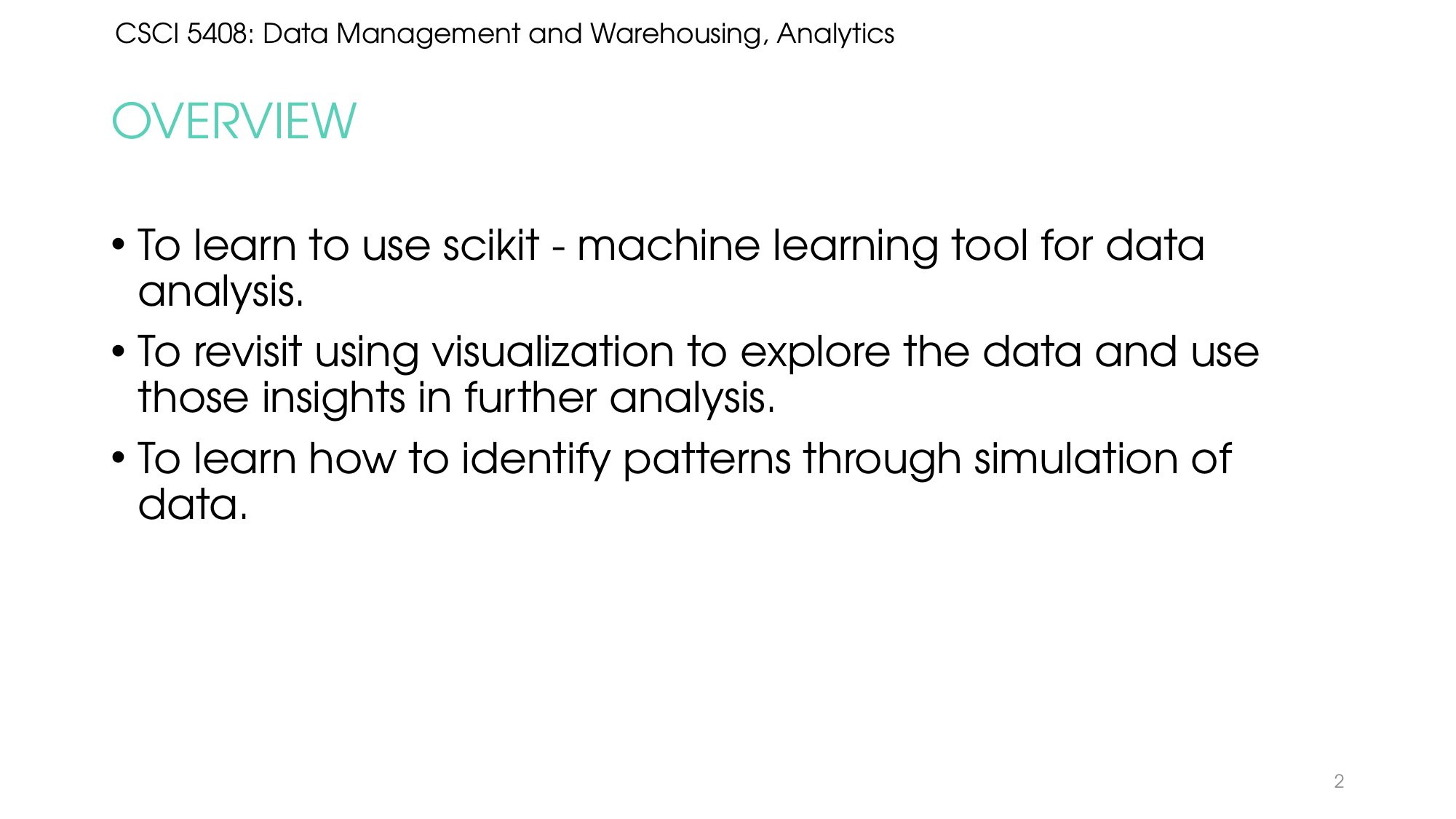

# Overview
To learn to use scikit - machine learning tool for data analysis.
To revisit using visualization to explore the data and use those insights in further analysis.
To learn how to identify patterns through simulation of data.
2